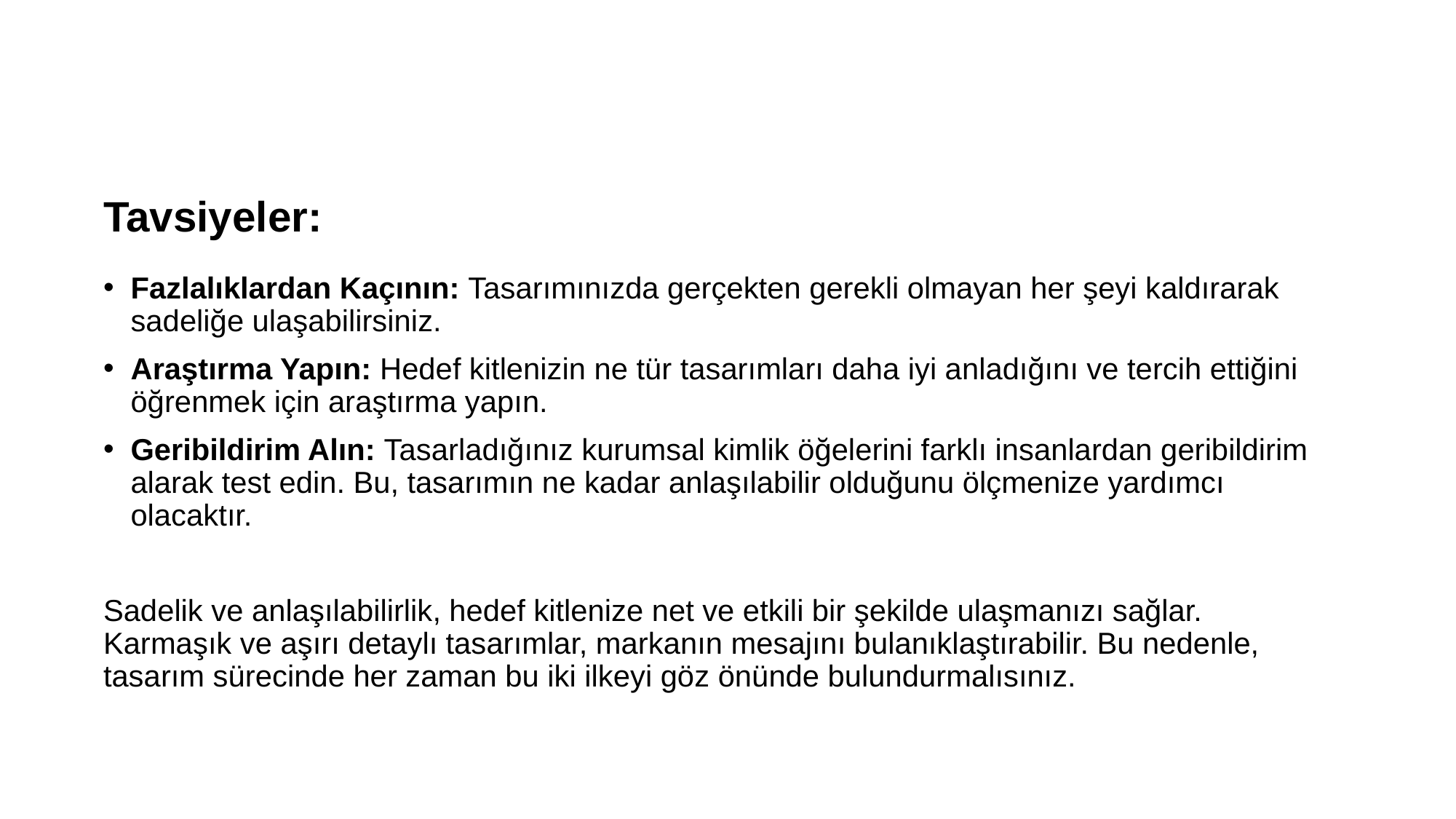

Tavsiyeler:
Fazlalıklardan Kaçının: Tasarımınızda gerçekten gerekli olmayan her şeyi kaldırarak sadeliğe ulaşabilirsiniz.
Araştırma Yapın: Hedef kitlenizin ne tür tasarımları daha iyi anladığını ve tercih ettiğini öğrenmek için araştırma yapın.
Geribildirim Alın: Tasarladığınız kurumsal kimlik öğelerini farklı insanlardan geribildirim alarak test edin. Bu, tasarımın ne kadar anlaşılabilir olduğunu ölçmenize yardımcı olacaktır.

Sadelik ve anlaşılabilirlik, hedef kitlenize net ve etkili bir şekilde ulaşmanızı sağlar. Karmaşık ve aşırı detaylı tasarımlar, markanın mesajını bulanıklaştırabilir. Bu nedenle, tasarım sürecinde her zaman bu iki ilkeyi göz önünde bulundurmalısınız.